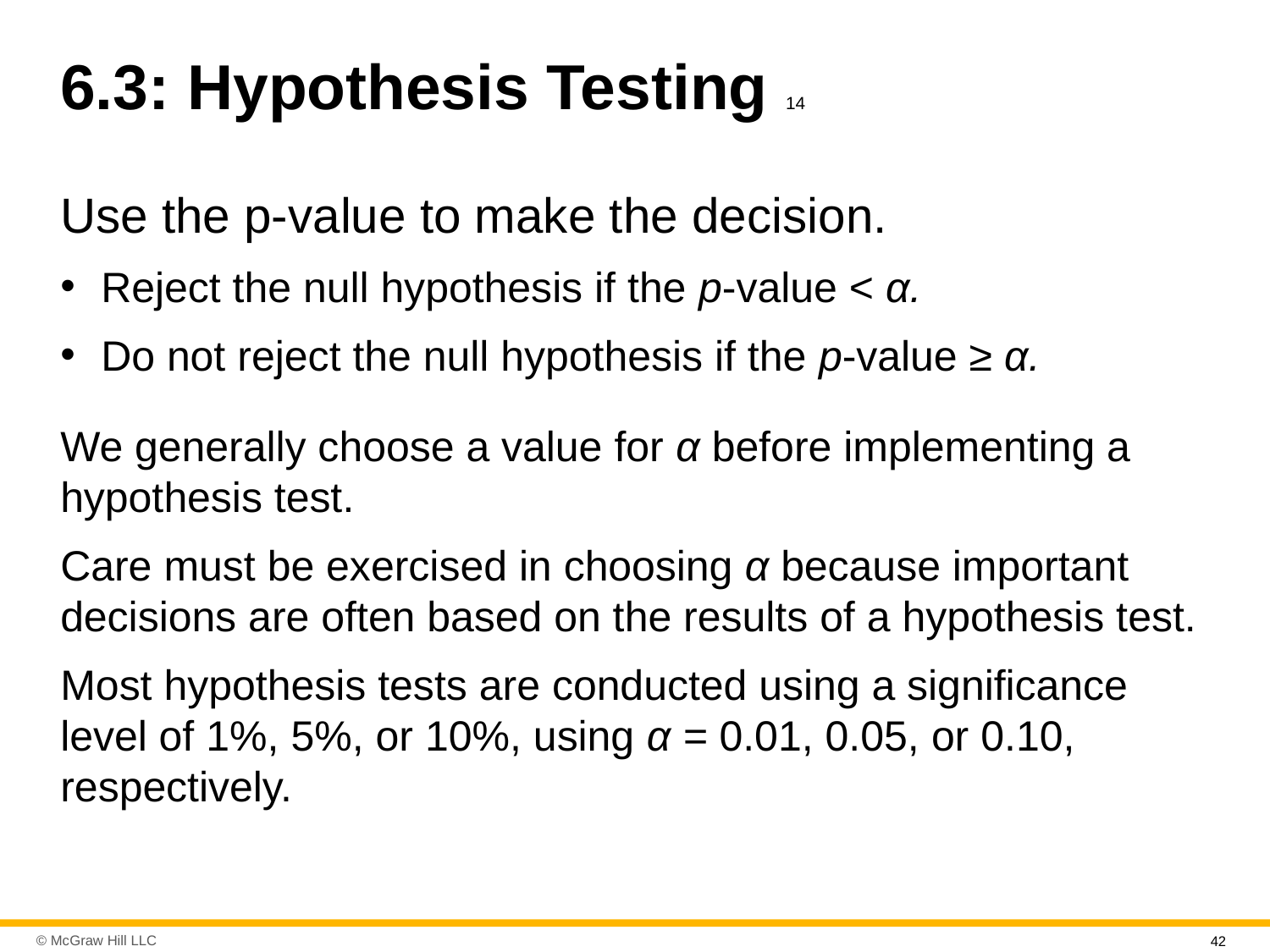

# 6.3: Hypothesis Testing 14
Use the p-value to make the decision.
Reject the null hypothesis if the p-value < α.
Do not reject the null hypothesis if the p-value ≥ α.
We generally choose a value for α before implementing a hypothesis test.
Care must be exercised in choosing α because important decisions are often based on the results of a hypothesis test.
Most hypothesis tests are conducted using a significance level of 1%, 5%, or 10%, using α = 0.01, 0.05, or 0.10, respectively.
42